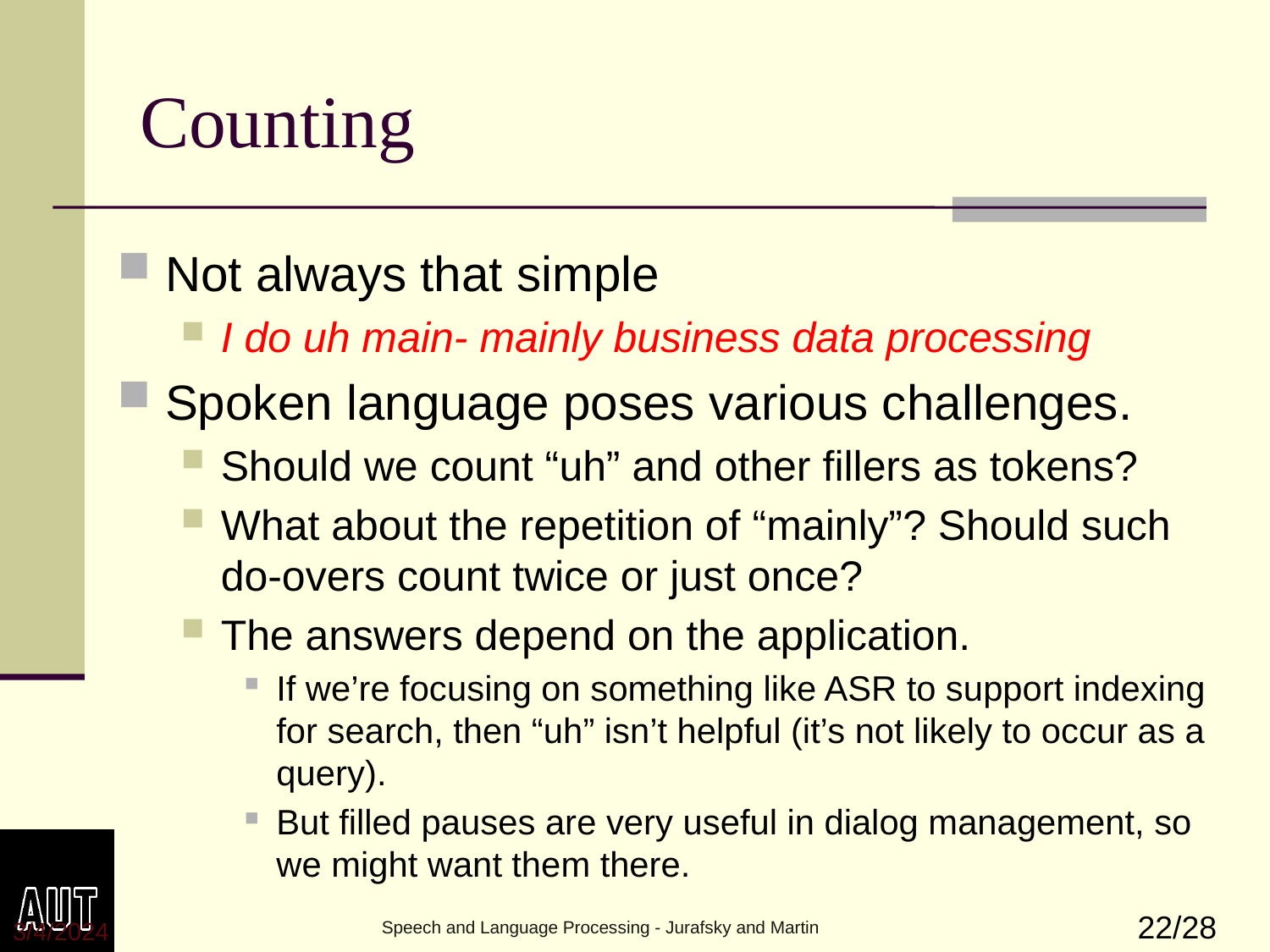

# Counting
Not always that simple
I do uh main- mainly business data processing
Spoken language poses various challenges.
Should we count “uh” and other fillers as tokens?
What about the repetition of “mainly”? Should such do-overs count twice or just once?
The answers depend on the application.
If we’re focusing on something like ASR to support indexing for search, then “uh” isn’t helpful (it’s not likely to occur as a query).
But filled pauses are very useful in dialog management, so we might want them there.
3/4/2024
                                         Speech and Language Processing - Jurafsky and Martin